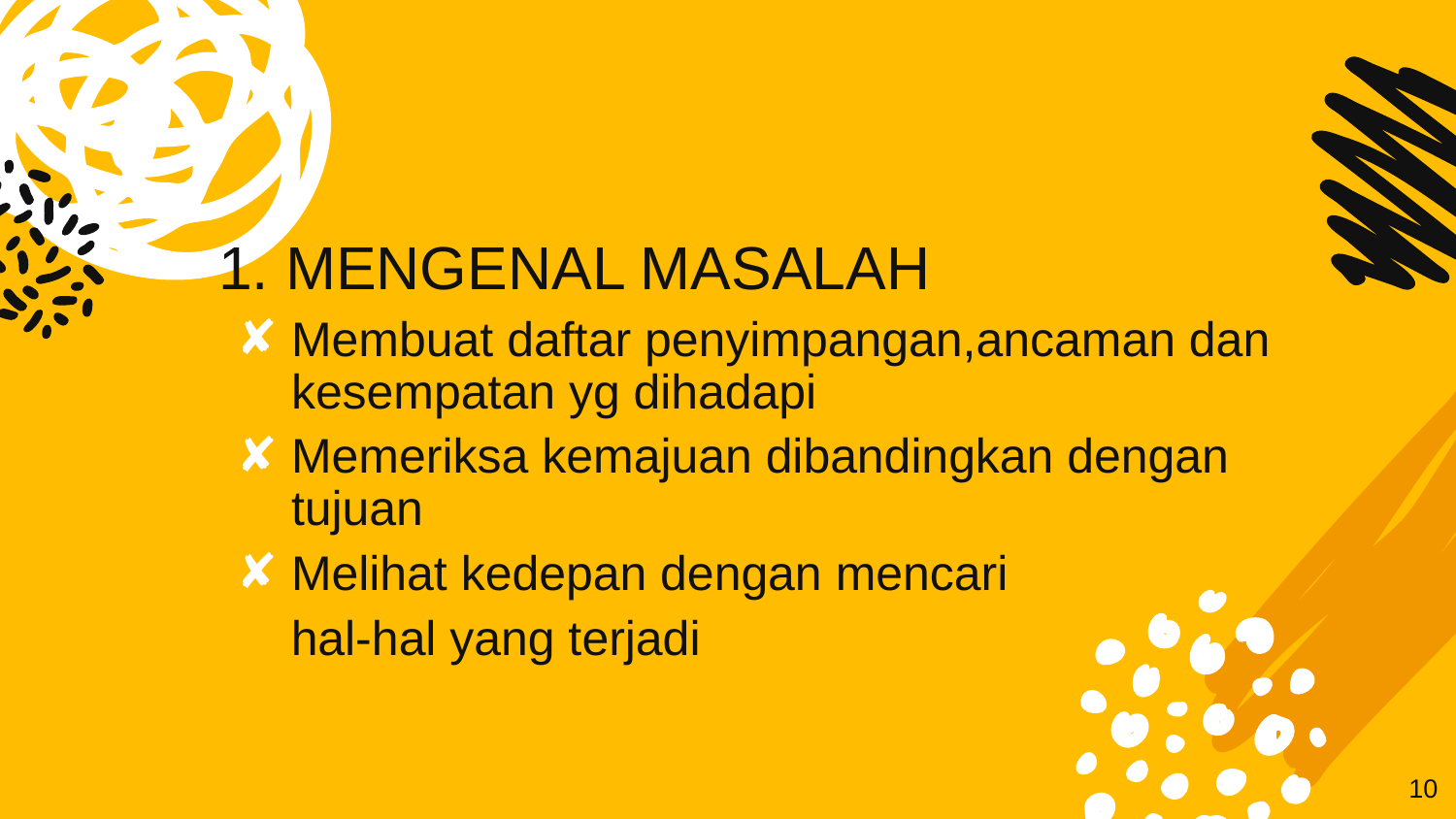

1. MENGENAL MASALAH
Membuat daftar penyimpangan,ancaman dan kesempatan yg dihadapi
Memeriksa kemajuan dibandingkan dengan tujuan
Melihat kedepan dengan mencari
    hal-hal yang terjadi

10